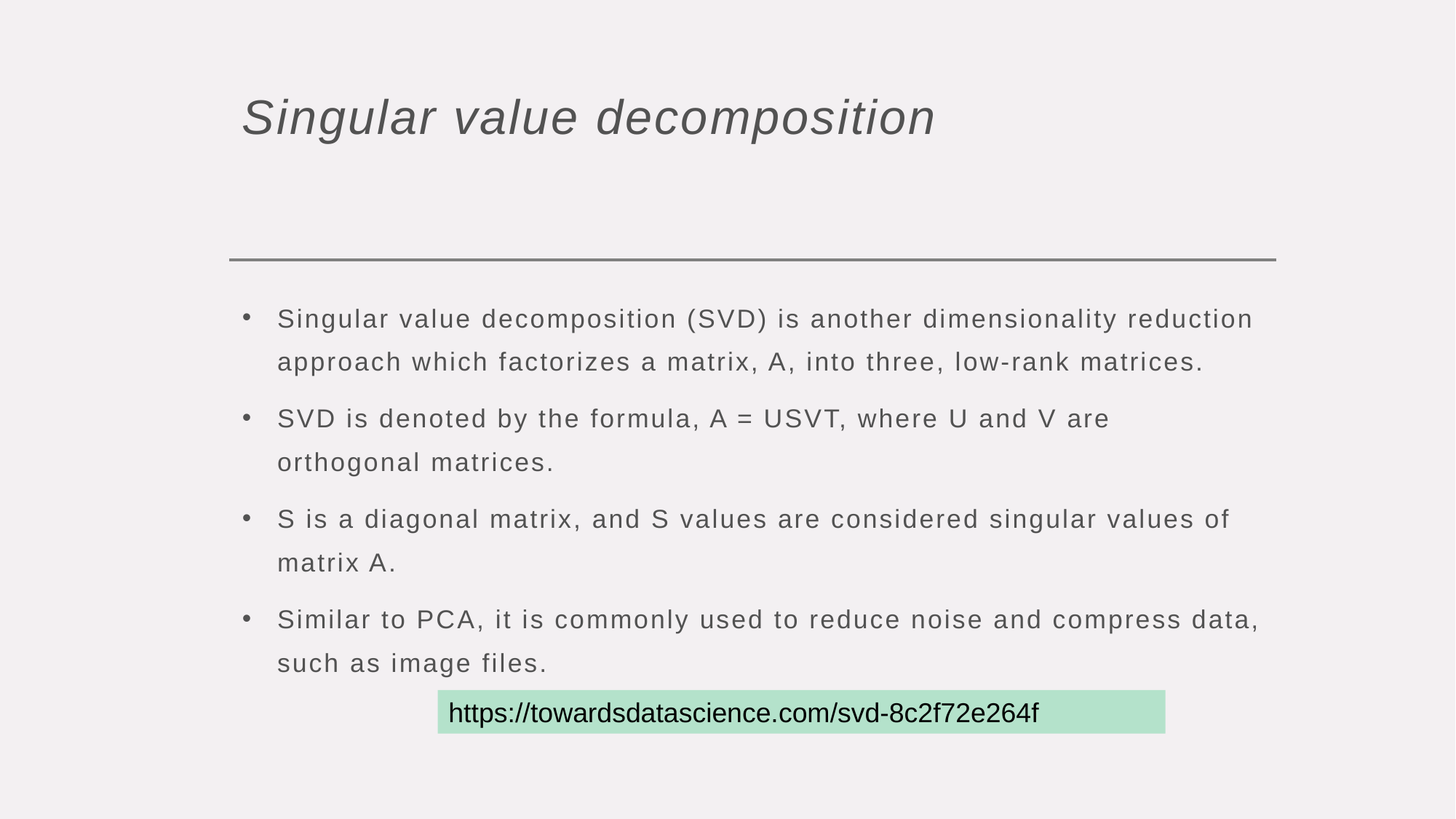

# Singular value decomposition
Singular value decomposition (SVD) is another dimensionality reduction approach which factorizes a matrix, A, into three, low-rank matrices.
SVD is denoted by the formula, A = USVT, where U and V are orthogonal matrices.
S is a diagonal matrix, and S values are considered singular values of matrix A.
Similar to PCA, it is commonly used to reduce noise and compress data, such as image files.

https://towardsdatascience.com/svd-8c2f72e264f